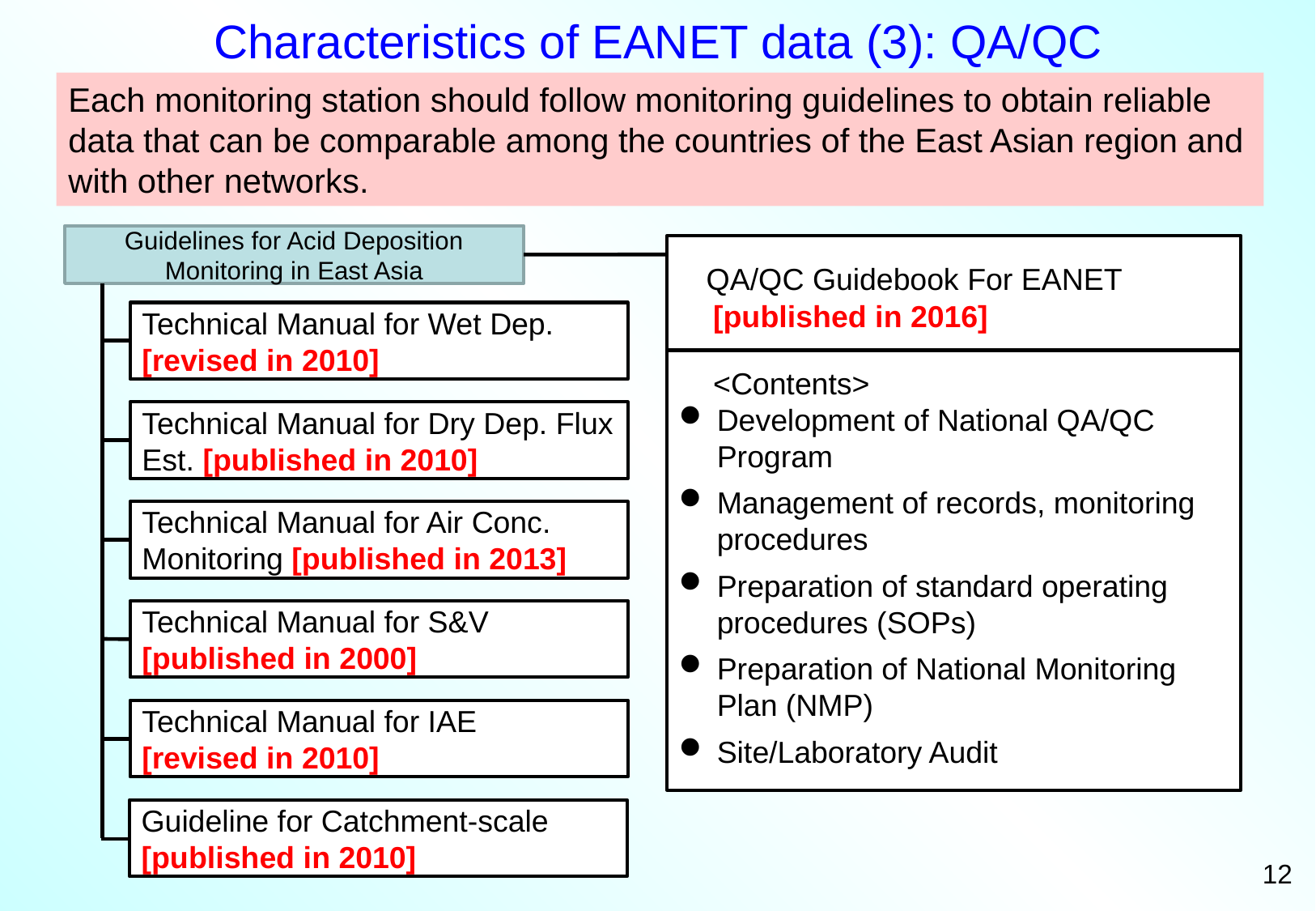

Characteristics of EANET data (3): QA/QC
Each monitoring station should follow monitoring guidelines to obtain reliable data that can be comparable among the countries of the East Asian region and with other networks.
Guidelines for Acid Deposition Monitoring in East Asia

   QA/QC Guidebook For EANET
   [published in 2016]

    <Contents>
Development of National QA/QC Program
Management of records, monitoring procedures
Preparation of standard operating procedures (SOPs)
Preparation of National Monitoring Plan (NMP)
Site/Laboratory Audit
Technical Manual for Wet Dep.
[revised in 2010]
Technical Manual for Dry Dep. Flux Est. [published in 2010]
Technical Manual for Air Conc. Monitoring [published in 2013]
Technical Manual for S&V
[published in 2000]
Technical Manual for IAE
[revised in 2010]
Guideline for Catchment-scale
[published in 2010]
12